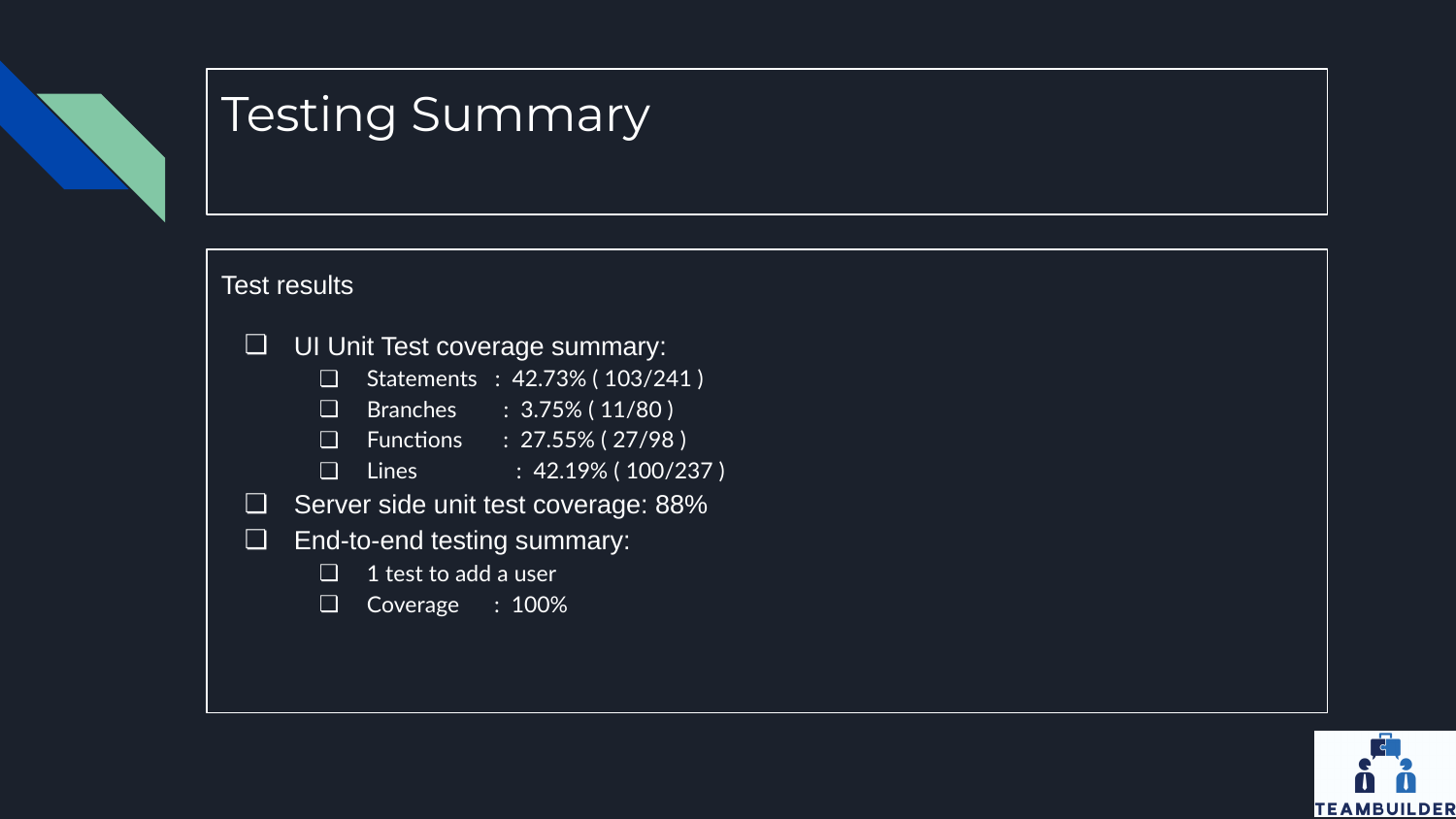

# Testing Summary
Test results
UI Unit Test coverage summary:
Statements   :  42.73% ( 103/241 )
Branches        :  3.75% ( 11/80 )
Functions       :  27.55% ( 27/98 )
Lines                 :  42.19% ( 100/237 )
Server side unit test coverage: 88%
End-to-end testing summary:
1 test to add a user
Coverage      :  100%